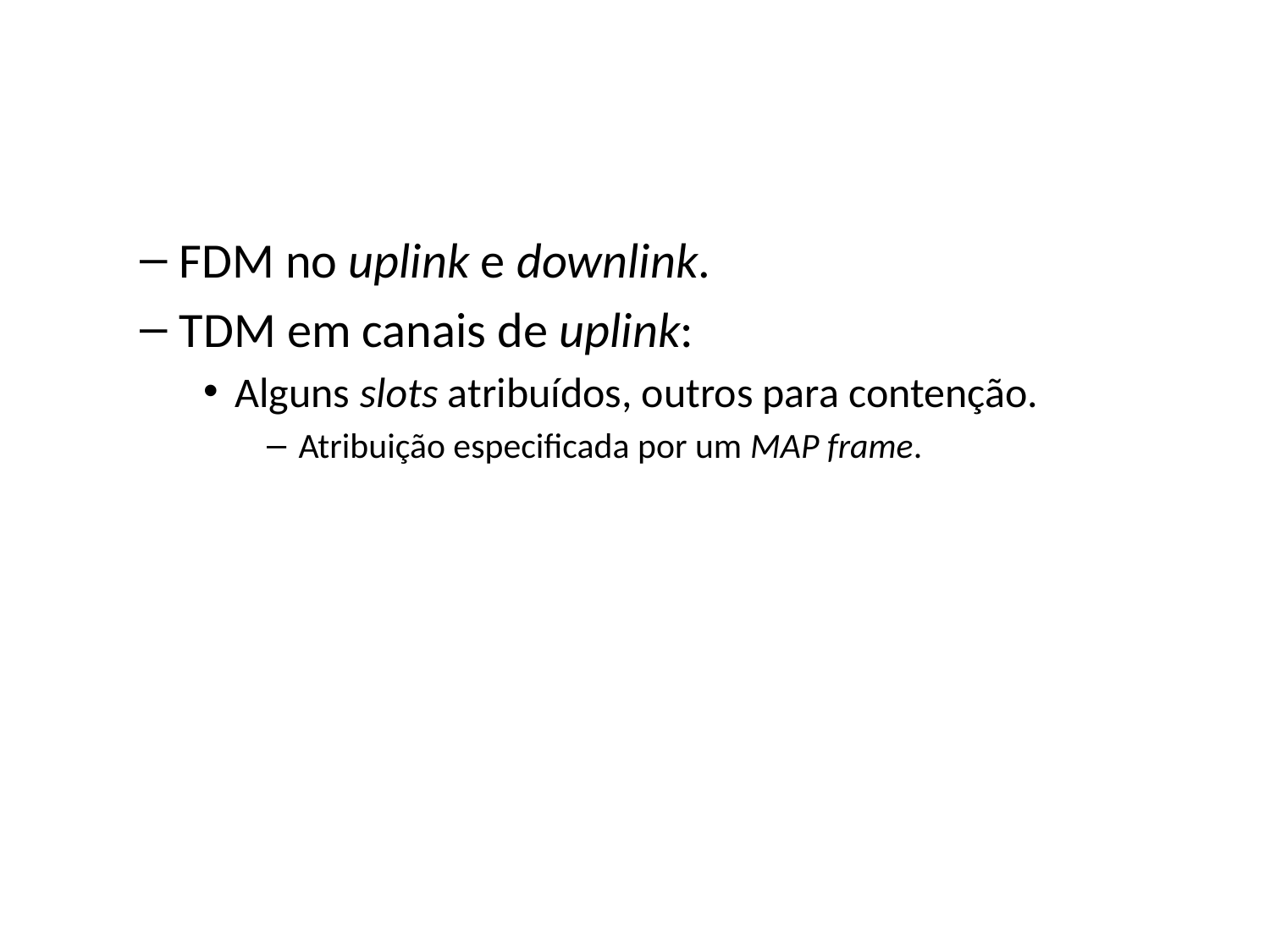

FDM no uplink e downlink.
TDM em canais de uplink:
Alguns slots atribuídos, outros para contenção.
Atribuição especificada por um MAP frame.